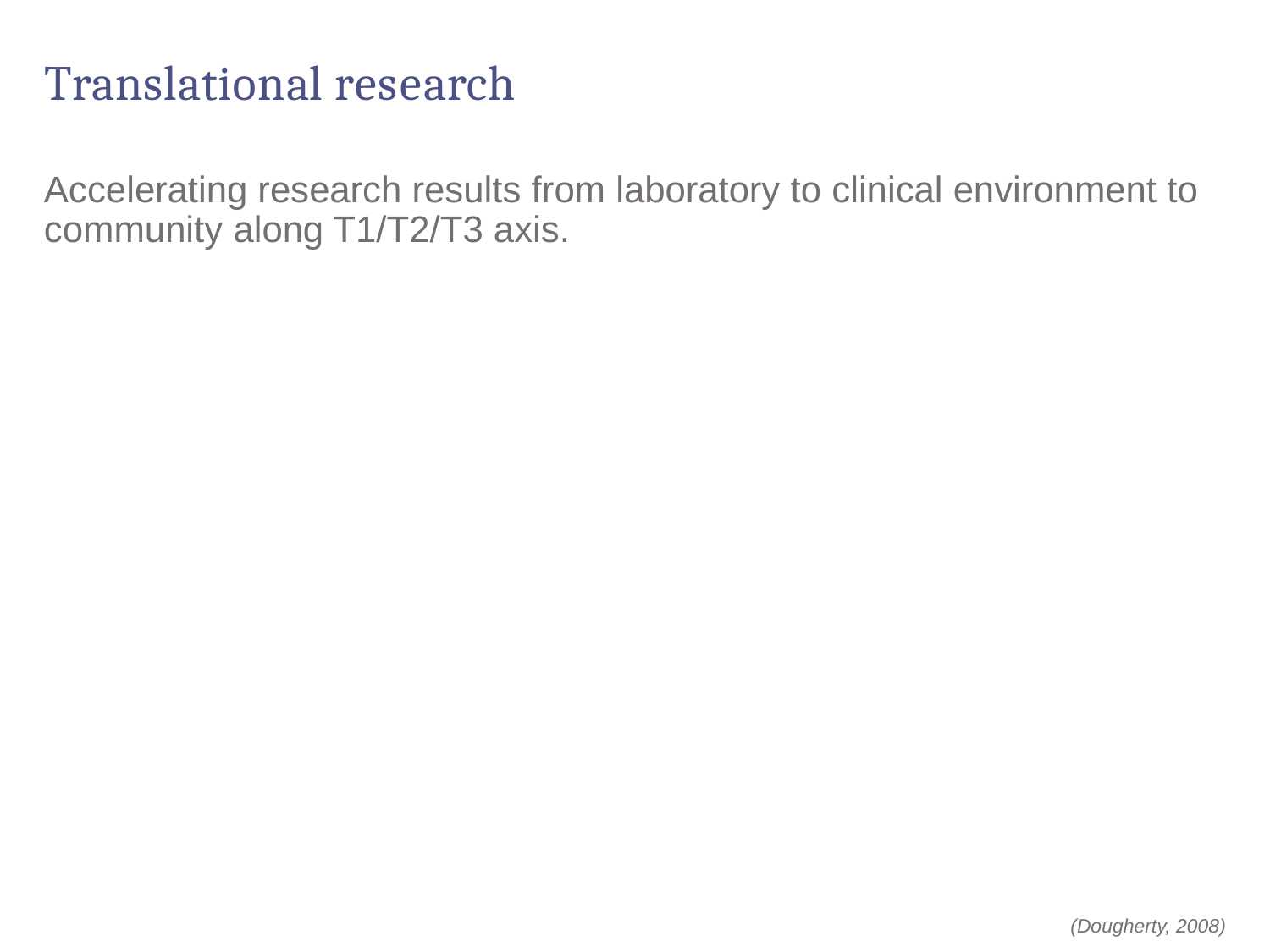

# Translational research
Accelerating research results from laboratory to clinical environment to community along T1/T2/T3 axis.
(Dougherty, 2008)